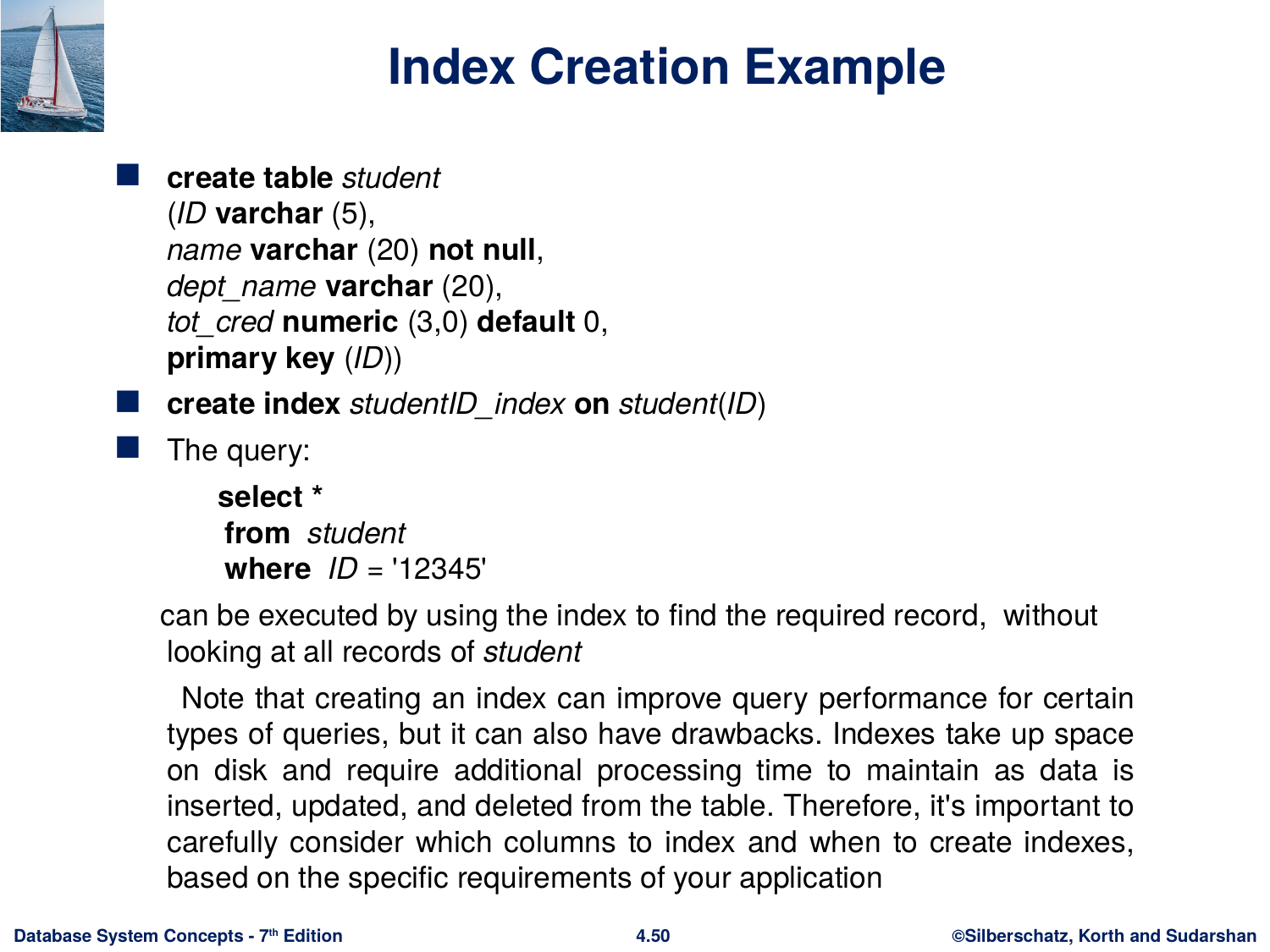

# Index Creation Example
create table student
(ID varchar (5),
name varchar (20) not null,
dept_name varchar (20),
tot_cred numeric (3,0) default 0,
primary key (ID))
create index studentID_index on student(ID)
The query:
            select *
       from  student
       where  ID = '12345'
     can be executed by using the index to find the required record,  without looking at all records of student
      Note that creating an index can improve query performance for certain types of queries, but it can also have drawbacks. Indexes take up space on disk and require additional processing time to maintain as data is inserted, updated, and deleted from the table. Therefore, it's important to carefully consider which columns to index and when to create indexes, based on the specific requirements of your application